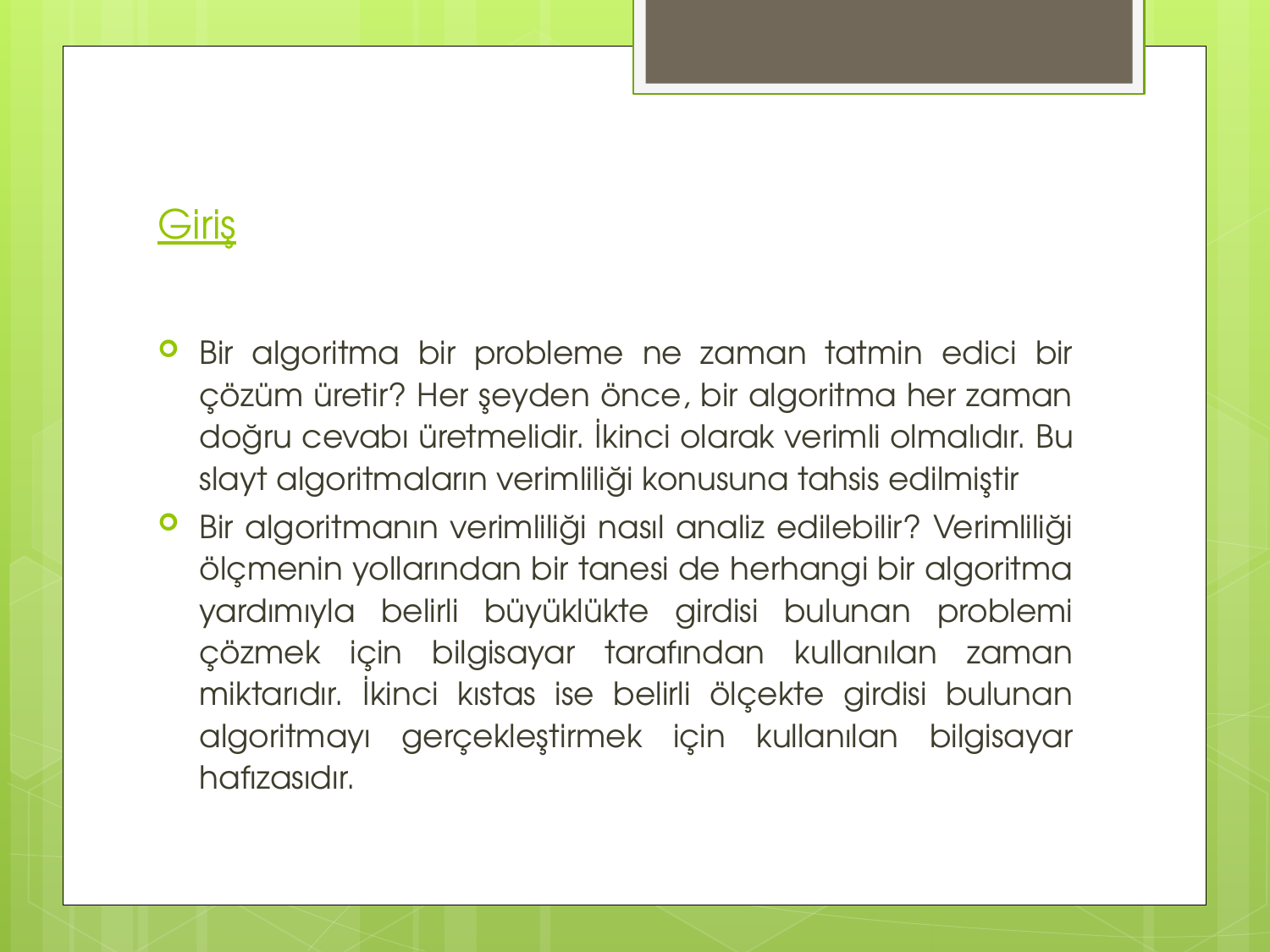

# Giriş
Bir algoritma bir probleme ne zaman tatmin edici bir çözüm üretir? Her şeyden önce, bir algoritma her zaman doğru cevabı üretmelidir. İkinci olarak verimli olmalıdır. Bu slayt algoritmaların verimliliği konusuna tahsis edilmiştir
Bir algoritmanın verimliliği nasıl analiz edilebilir? Verimliliği ölçmenin yollarından bir tanesi de herhangi bir algoritma yardımıyla belirli büyüklükte girdisi bulunan problemi çözmek için bilgisayar tarafından kullanılan zaman miktarıdır. İkinci kıstas ise belirli ölçekte girdisi bulunan algoritmayı gerçekleştirmek için kullanılan bilgisayar hafızasıdır.